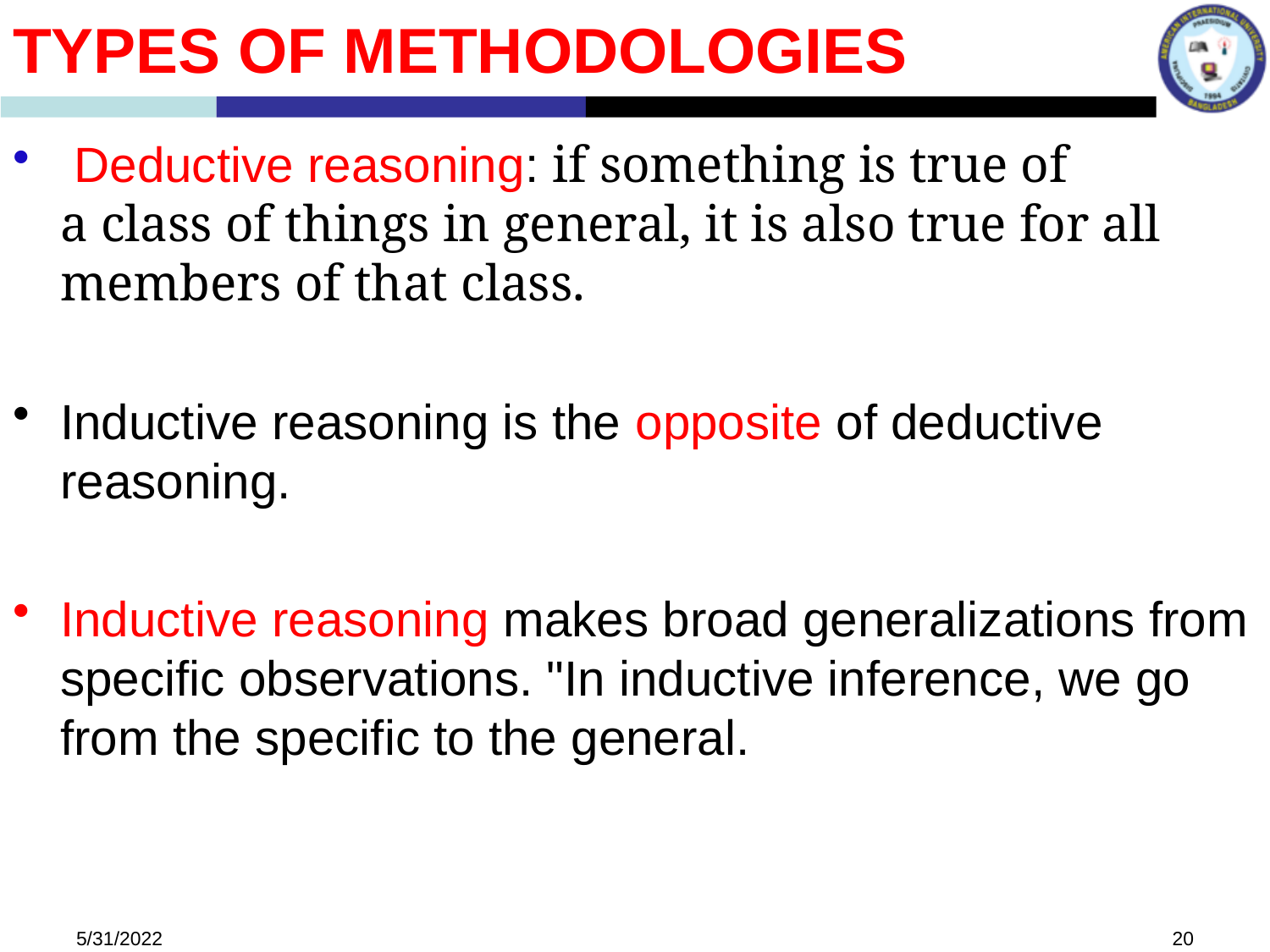

Types of methodologies
 Deductive reasoning: if something is true of a class of things in general, it is also true for all members of that class.

Inductive reasoning is the opposite of deductive reasoning.

Inductive reasoning makes broad generalizations from specific observations. "In inductive inference, we go from the specific to the general.
5/31/2022
20